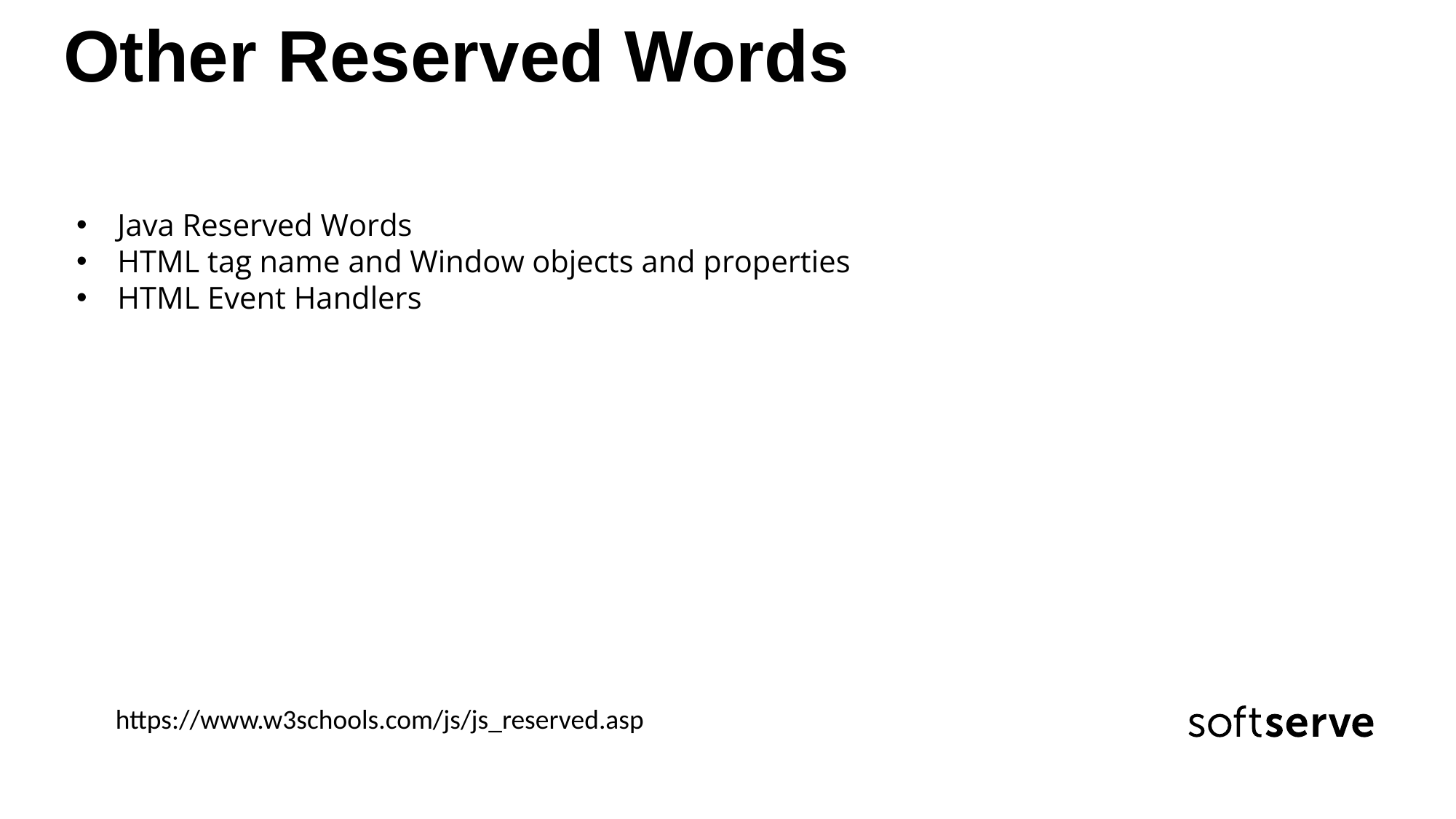

Other Reserved Words
Java Reserved Words
HTML tag name and Window objects and properties
HTML Event Handlers

https://www.w3schools.com/js/js_reserved.asp